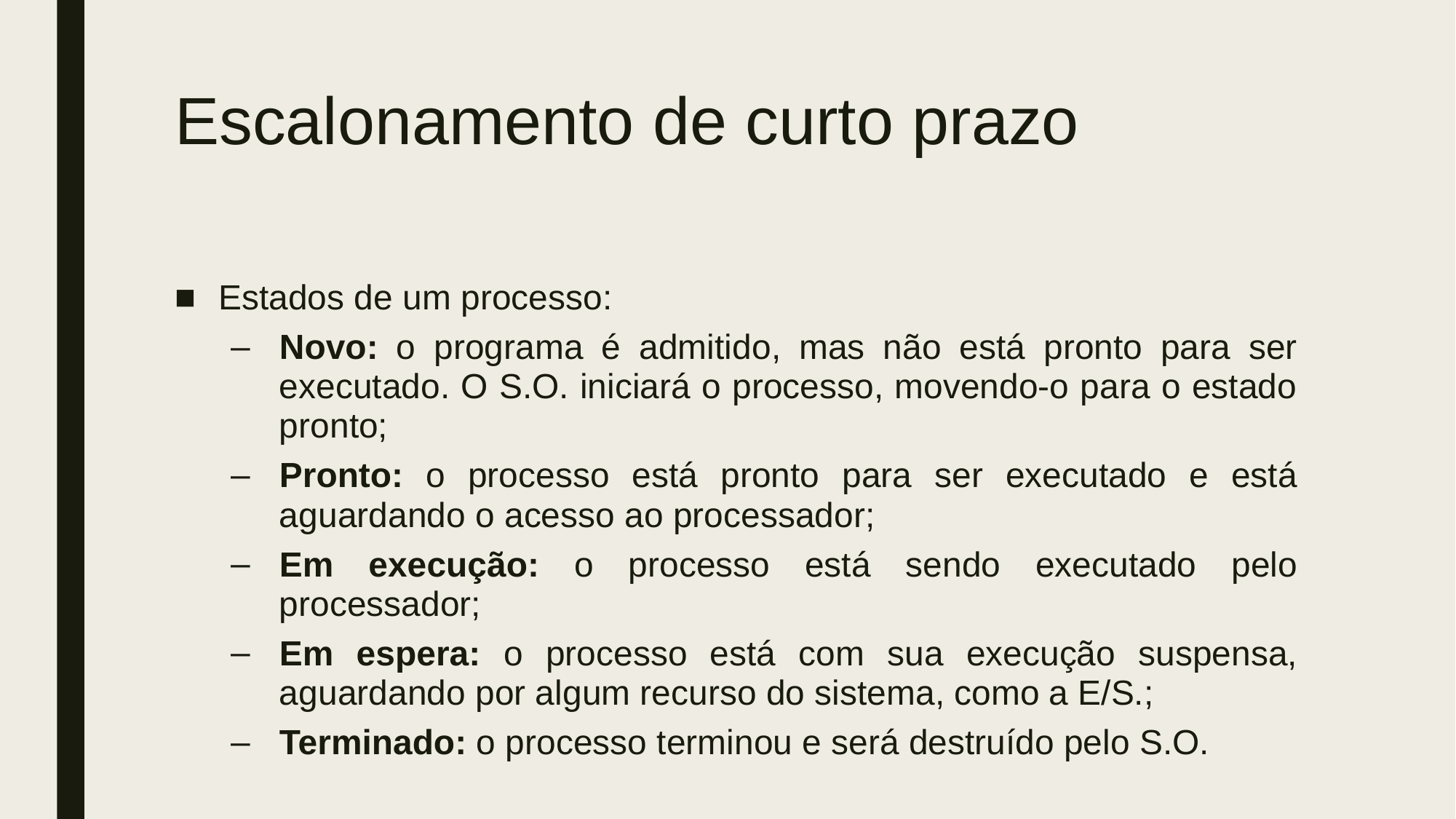

# Escalonamento de curto prazo
Estados de um processo:
Novo: o programa é admitido, mas não está pronto para ser executado. O S.O. iniciará o processo, movendo-o para o estado pronto;
Pronto: o processo está pronto para ser executado e está aguardando o acesso ao processador;
Em execução: o processo está sendo executado pelo processador;
Em espera: o processo está com sua execução suspensa, aguardando por algum recurso do sistema, como a E/S.;
Terminado: o processo terminou e será destruído pelo S.O.